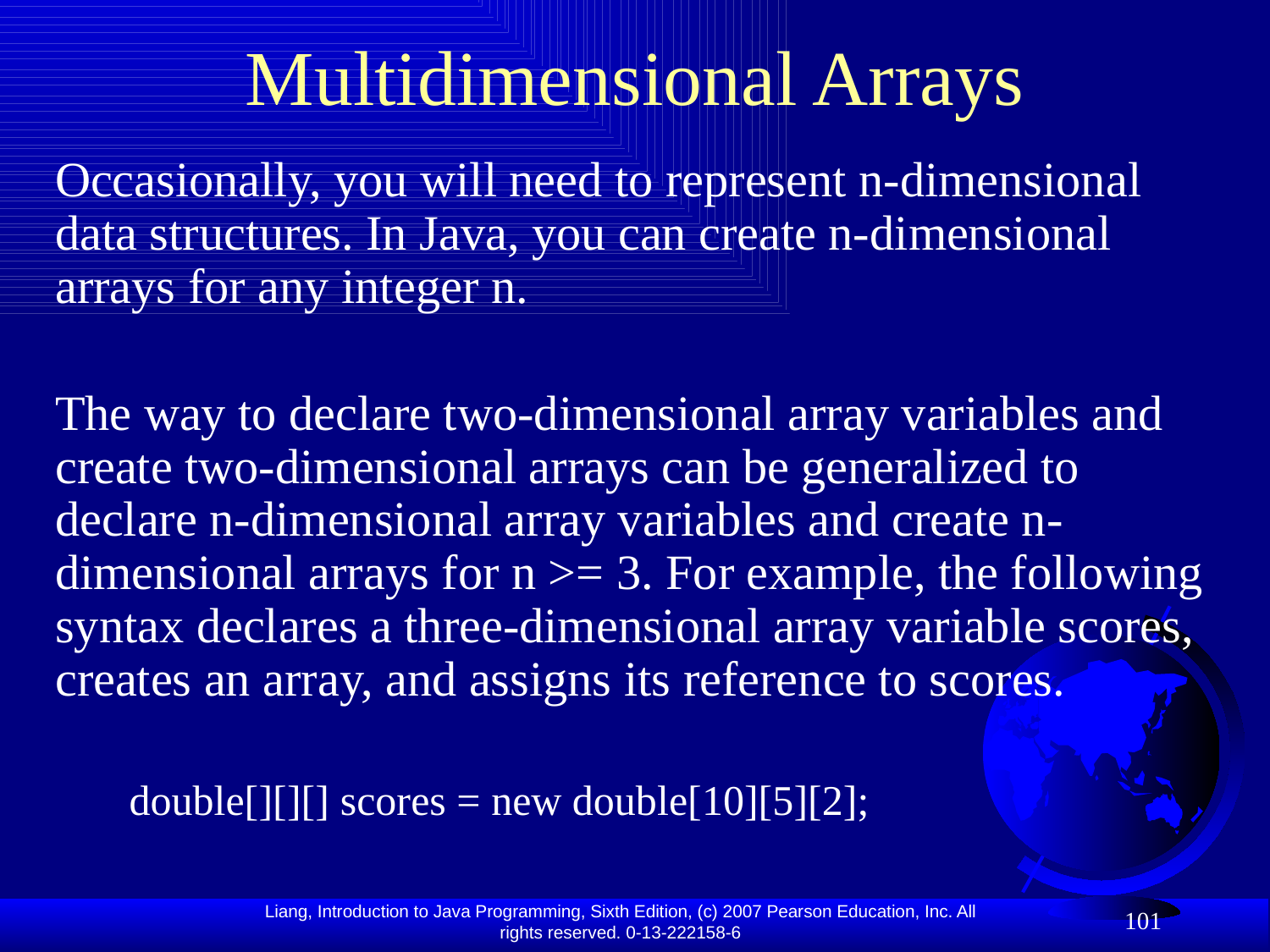

# Multidimensional Arrays
Occasionally, you will need to represent n-dimensional data structures. In Java, you can create n-dimensional arrays for any integer n.

The way to declare two-dimensional array variables and create two-dimensional arrays can be generalized to declare n-dimensional array variables and create n-dimensional arrays for n >= 3. For example, the following syntax declares a three-dimensional array variable scores, creates an array, and assigns its reference to scores.

 double[][][] scores = new double[10][5][2];
101